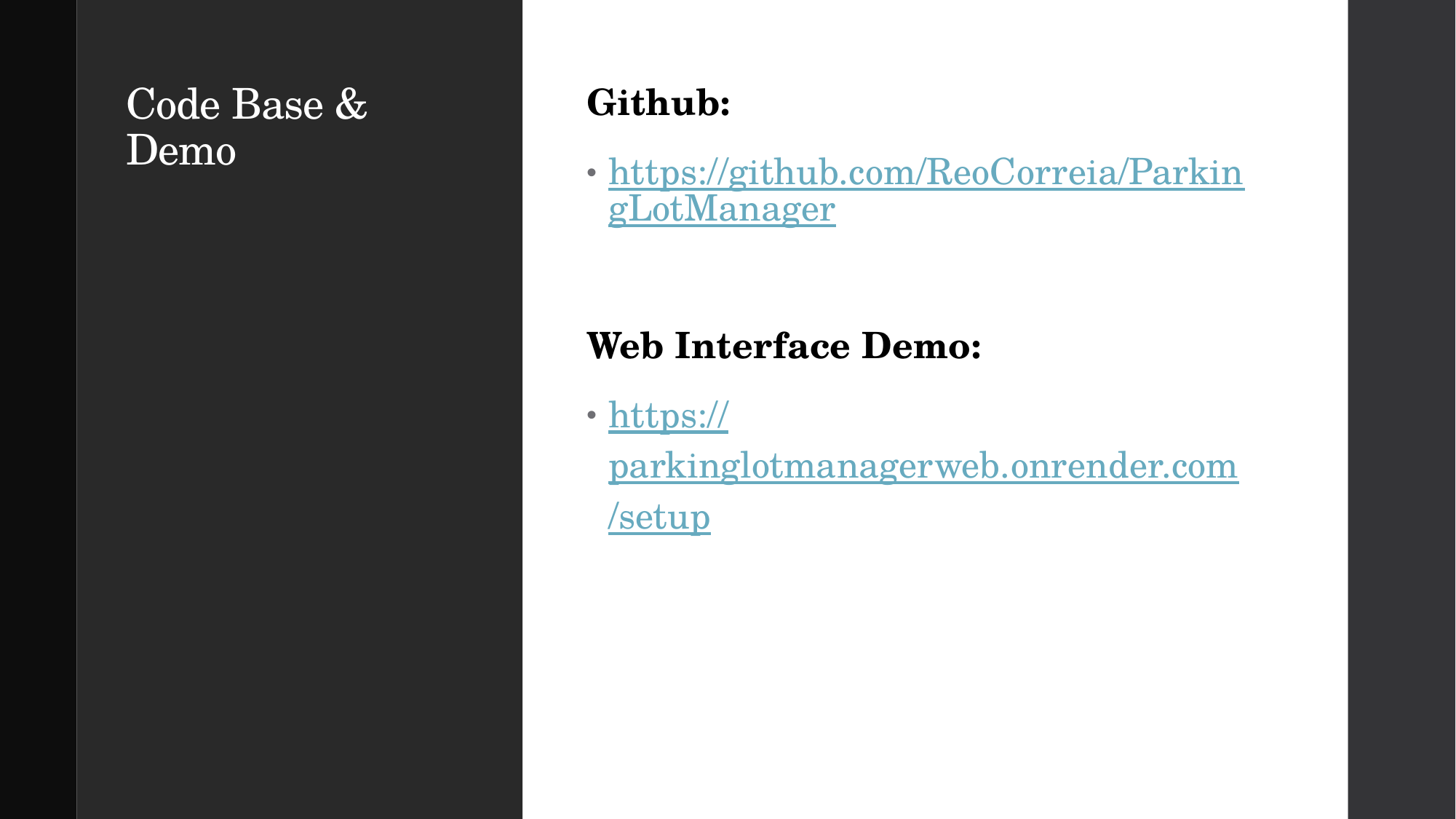

# Code Base & Demo
Github:
https://github.com/ReoCorreia/ParkingLotManager

Web Interface Demo:
https://parkinglotmanagerweb.onrender.com/setup